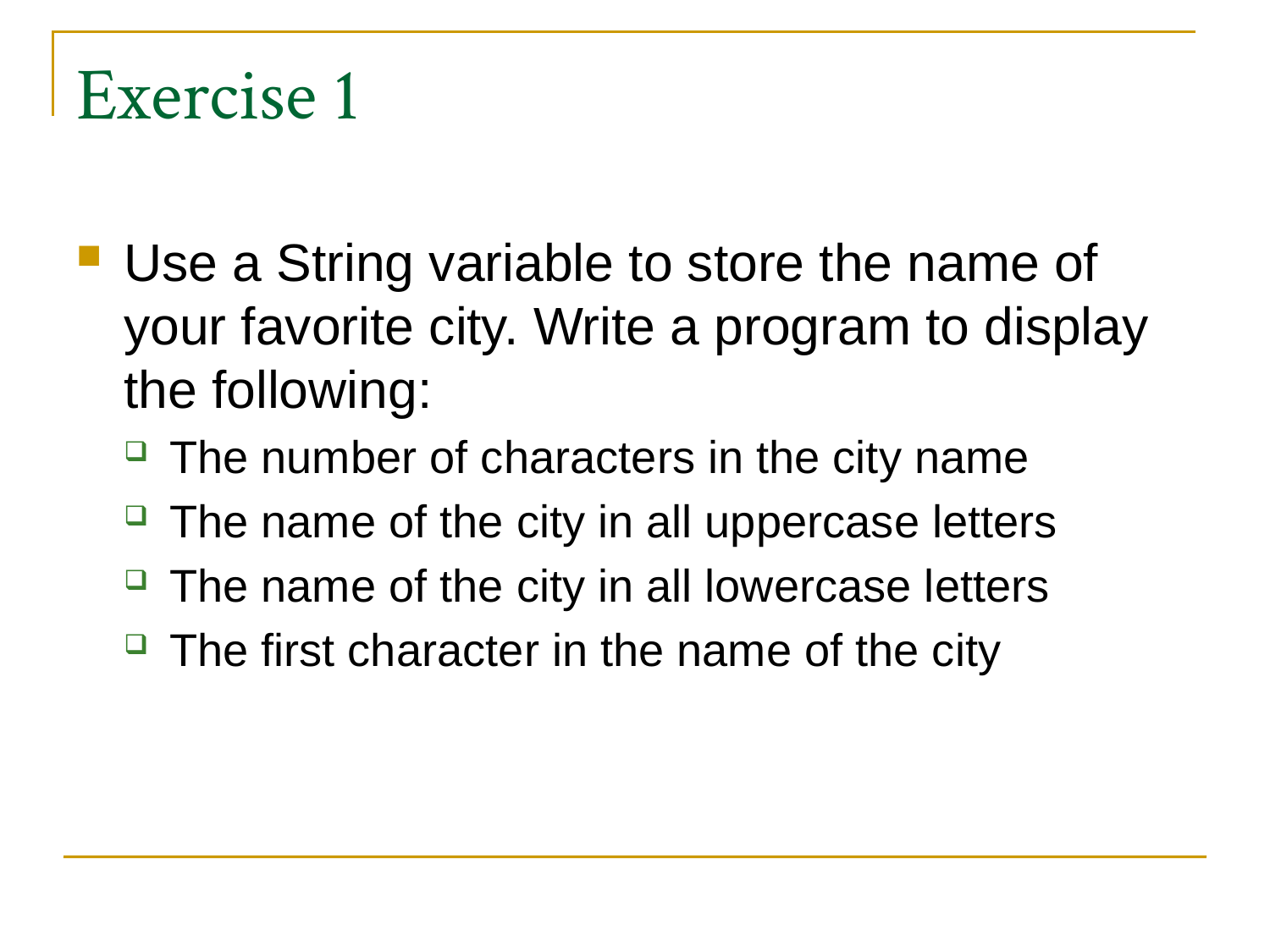

# Exercise 1
Use a String variable to store the name of your favorite city. Write a program to display the following:
The number of characters in the city name
The name of the city in all uppercase letters
The name of the city in all lowercase letters
The first character in the name of the city